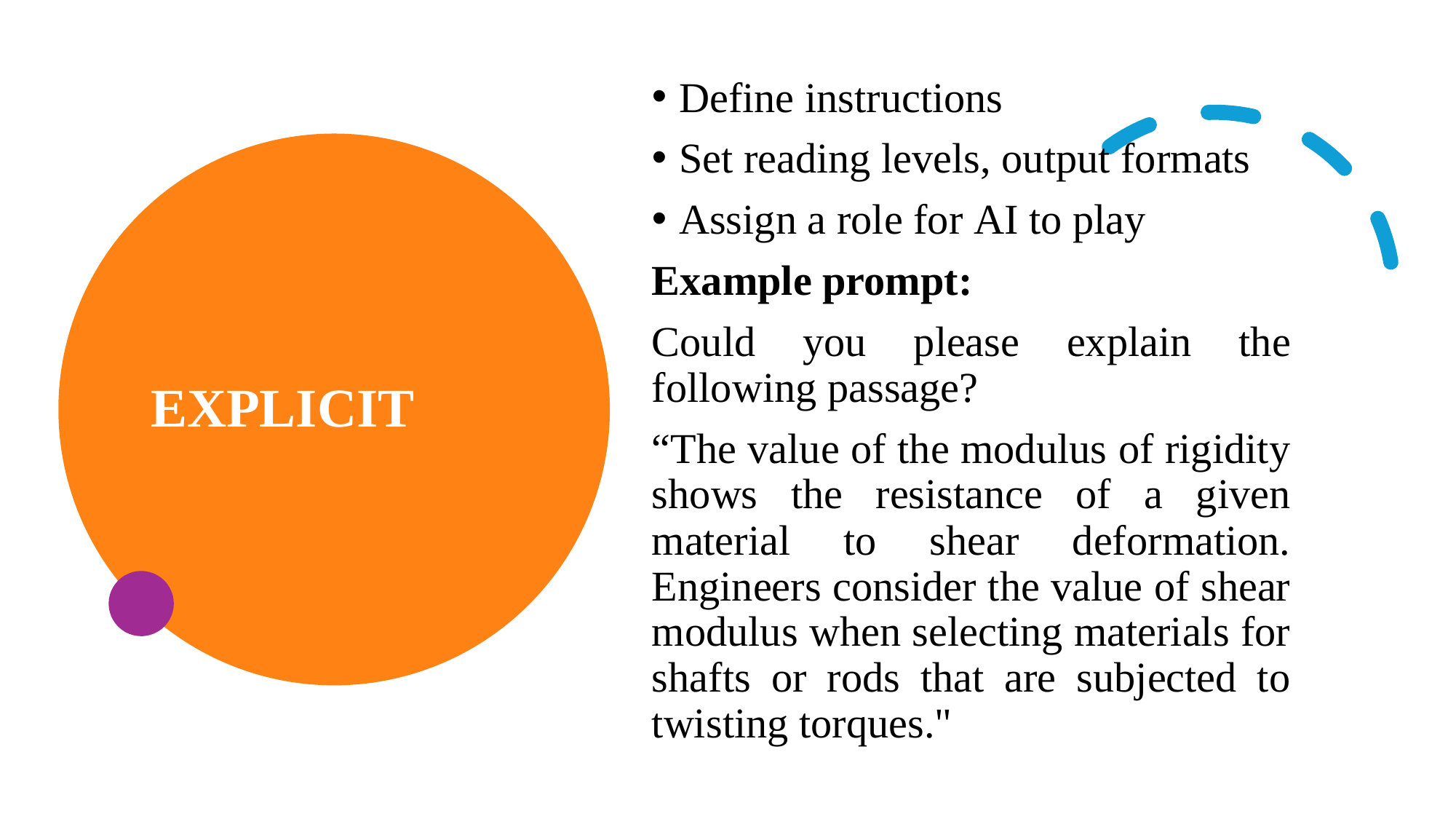

Define instructions
Set reading levels, output formats
Assign a role for AI to play
Example prompt:
Could you please explain the following passage?
“The value of the modulus of rigidity shows the resistance of a given material to shear deformation. Engineers consider the value of shear modulus when selecting materials for shafts or rods that are subjected to twisting torques."

# EXPLICIT